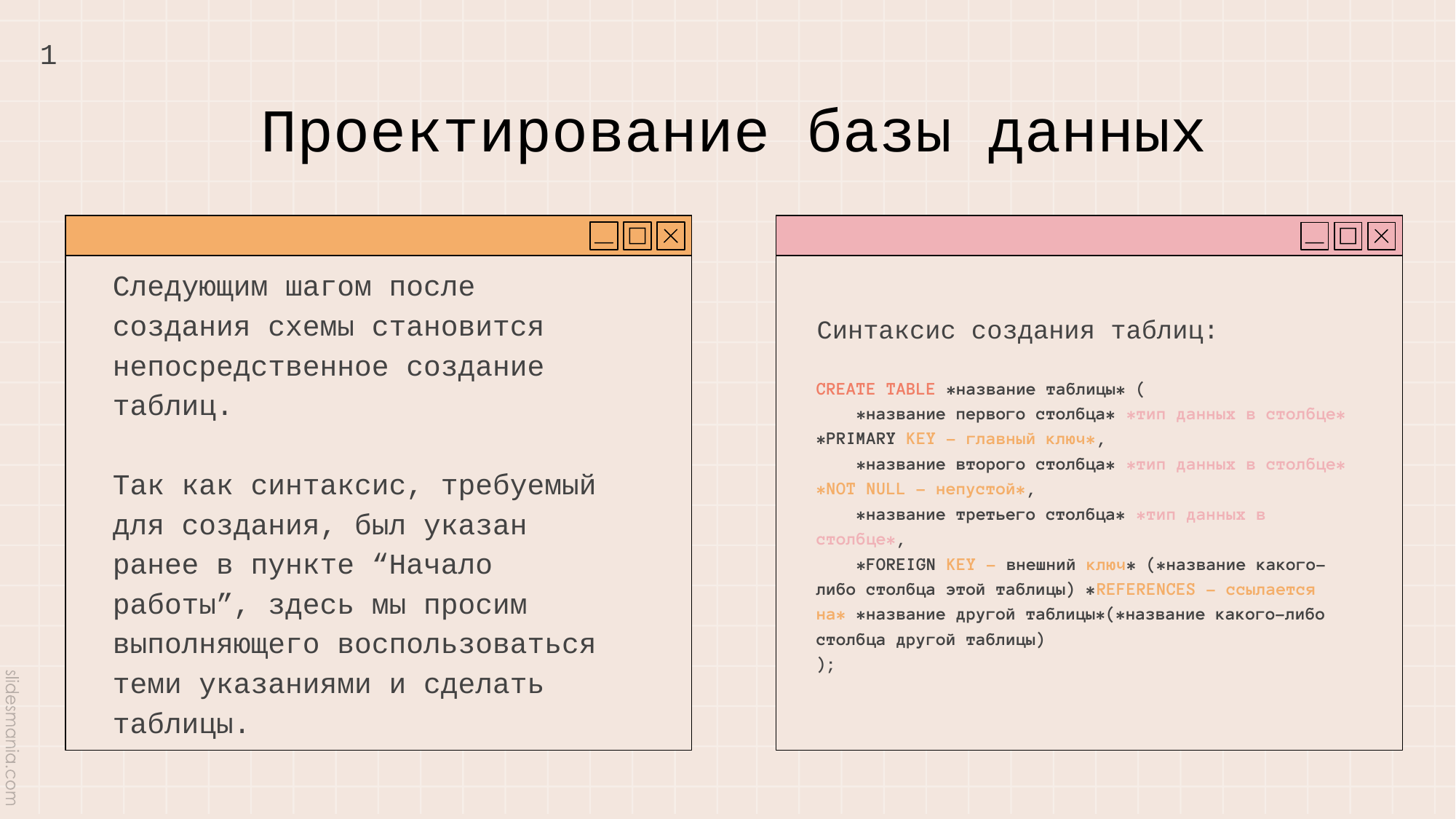

1
# Проектирование базы данных
Следующим шагом после создания схемы становится непосредственное создание таблиц.

Так как синтаксис, требуемый для создания, был указан ранее в пункте “Начало работы”, здесь мы просим выполняющего воспользоваться теми указаниями и сделать таблицы.

Синтаксис создания таблиц:

CREATE TABLE *название таблицы* (
    *название первого столбца* *тип данных в столбце* *PRIMARY KEY – главный ключ*,
    *название второго столбца* *тип данных в столбце* *NOT NULL – непустой*,
    *название третьего столбца* *тип данных в столбце*,
    *FOREIGN KEY – внешний ключ* (*название какого-либо столбца этой таблицы) *REFERENCES – ссылается на* *название другой таблицы*(*название какого-либо столбца другой таблицы)
);